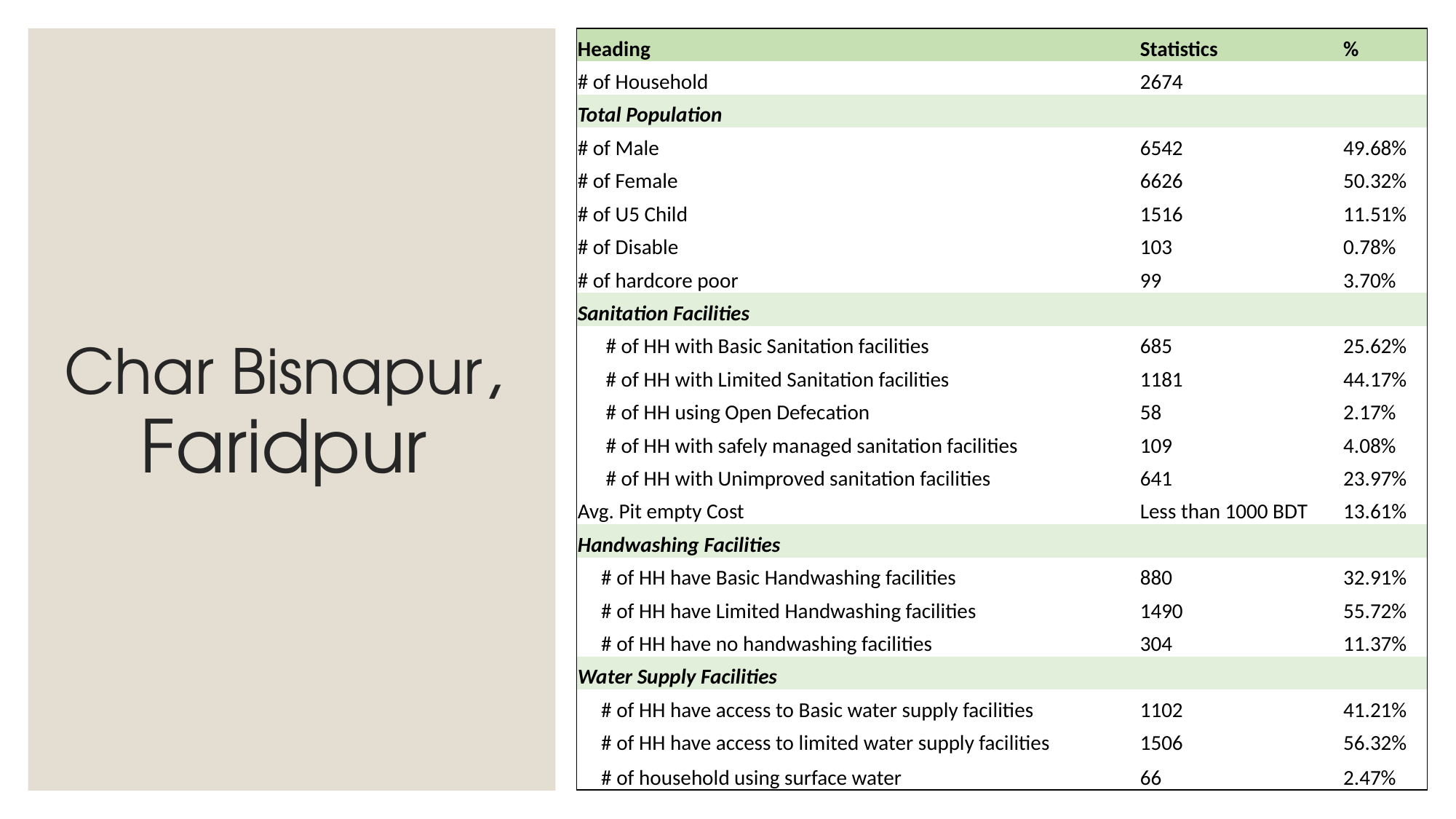

| Heading | Statistics | % |
| --- | --- | --- |
| # of Household | 2674 |  |
| Total Population |  |  |
| # of Male | 6542 | 49.68% |
| # of Female | 6626 | 50.32% |
| # of U5 Child | 1516 | 11.51% |
| # of Disable | 103 | 0.78% |
| # of hardcore poor | 99 | 3.70% |
| Sanitation Facilities |  |  |
| # of HH with Basic Sanitation facilities | 685 | 25.62% |
| # of HH with Limited Sanitation facilities | 1181 | 44.17% |
| # of HH using Open Defecation | 58 | 2.17% |
| # of HH with safely managed sanitation facilities | 109 | 4.08% |
| # of HH with Unimproved sanitation facilities | 641 | 23.97% |
| Avg. Pit empty Cost | Less than 1000 BDT | 13.61% |
| Handwashing Facilities |  |  |
| # of HH have Basic Handwashing facilities | 880 | 32.91% |
| # of HH have Limited Handwashing facilities | 1490 | 55.72% |
| # of HH have no handwashing facilities | 304 | 11.37% |
| Water Supply Facilities |  |  |
| # of HH have access to Basic water supply facilities | 1102 | 41.21% |
| # of HH have access to limited water supply facilities | 1506 | 56.32% |
| # of household using surface water | 66 | 2.47% |

# Char Bisnapur, Faridpur